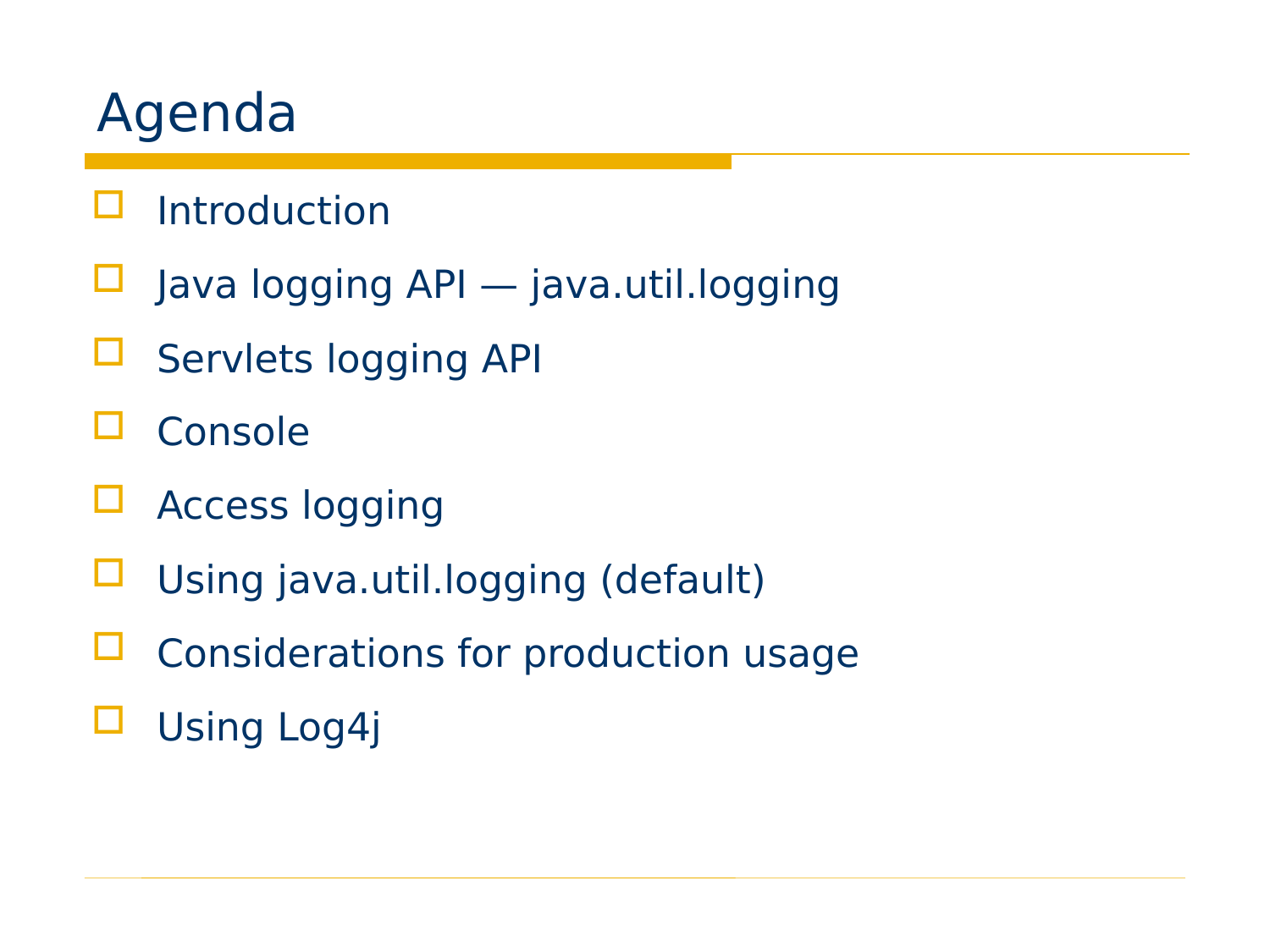

# Agenda
Introduction
Java logging API — java.util.logging
Servlets logging API
Console
Access logging
Using java.util.logging (default)
Considerations for production usage
Using Log4j